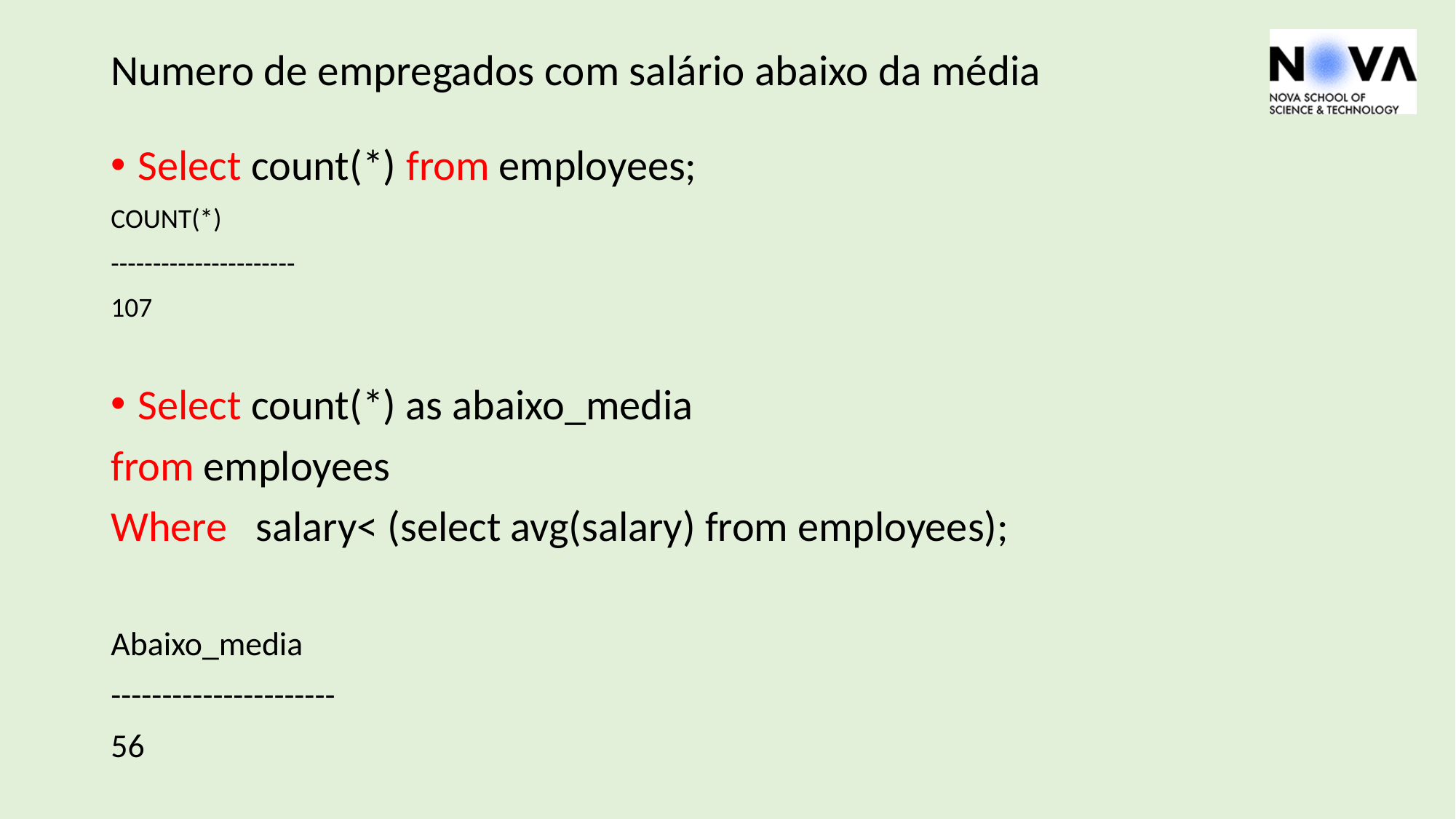

# Numero de empregados com salário abaixo da média
Select count(*) from employees;
COUNT(*)
----------------------
107

Select count(*) as abaixo_media
from employees
Where   salary< (select avg(salary) from employees);

Abaixo_media
----------------------
56